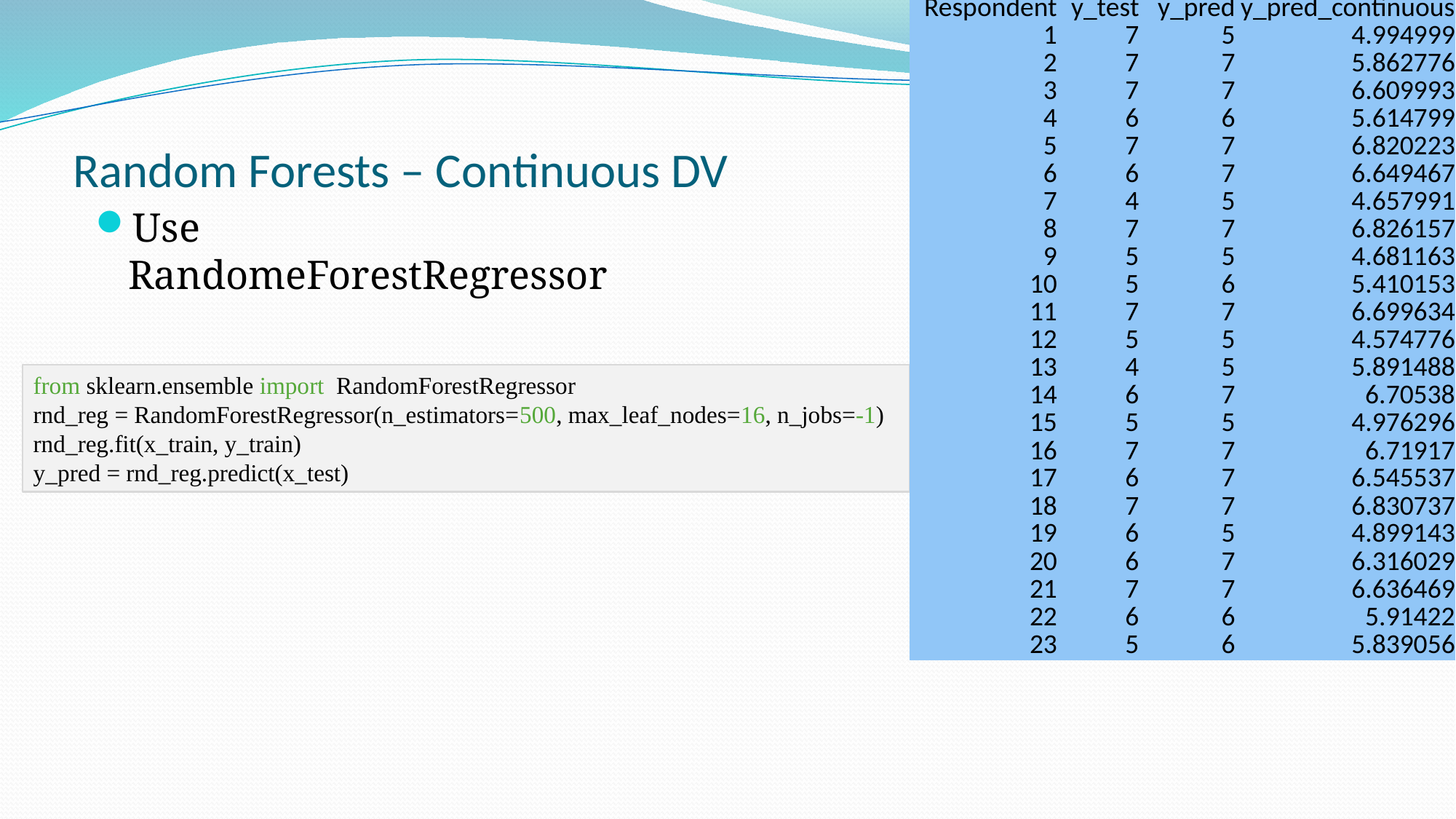

| Respondent | y\_test | y\_pred | y\_pred\_continuous |
| --- | --- | --- | --- |
| 1 | 7 | 5 | 4.994999 |
| 2 | 7 | 7 | 5.862776 |
| 3 | 7 | 7 | 6.609993 |
| 4 | 6 | 6 | 5.614799 |
| 5 | 7 | 7 | 6.820223 |
| 6 | 6 | 7 | 6.649467 |
| 7 | 4 | 5 | 4.657991 |
| 8 | 7 | 7 | 6.826157 |
| 9 | 5 | 5 | 4.681163 |
| 10 | 5 | 6 | 5.410153 |
| 11 | 7 | 7 | 6.699634 |
| 12 | 5 | 5 | 4.574776 |
| 13 | 4 | 5 | 5.891488 |
| 14 | 6 | 7 | 6.70538 |
| 15 | 5 | 5 | 4.976296 |
| 16 | 7 | 7 | 6.71917 |
| 17 | 6 | 7 | 6.545537 |
| 18 | 7 | 7 | 6.830737 |
| 19 | 6 | 5 | 4.899143 |
| 20 | 6 | 7 | 6.316029 |
| 21 | 7 | 7 | 6.636469 |
| 22 | 6 | 6 | 5.91422 |
| 23 | 5 | 6 | 5.839056 |
# Random Forests – Continuous DV
Use RandomeForestRegressor
from sklearn.ensemble import  RandomForestRegressor
rnd_reg = RandomForestRegressor(n_estimators=500, max_leaf_nodes=16, n_jobs=-1)
rnd_reg.fit(x_train, y_train)
y_pred = rnd_reg.predict(x_test)